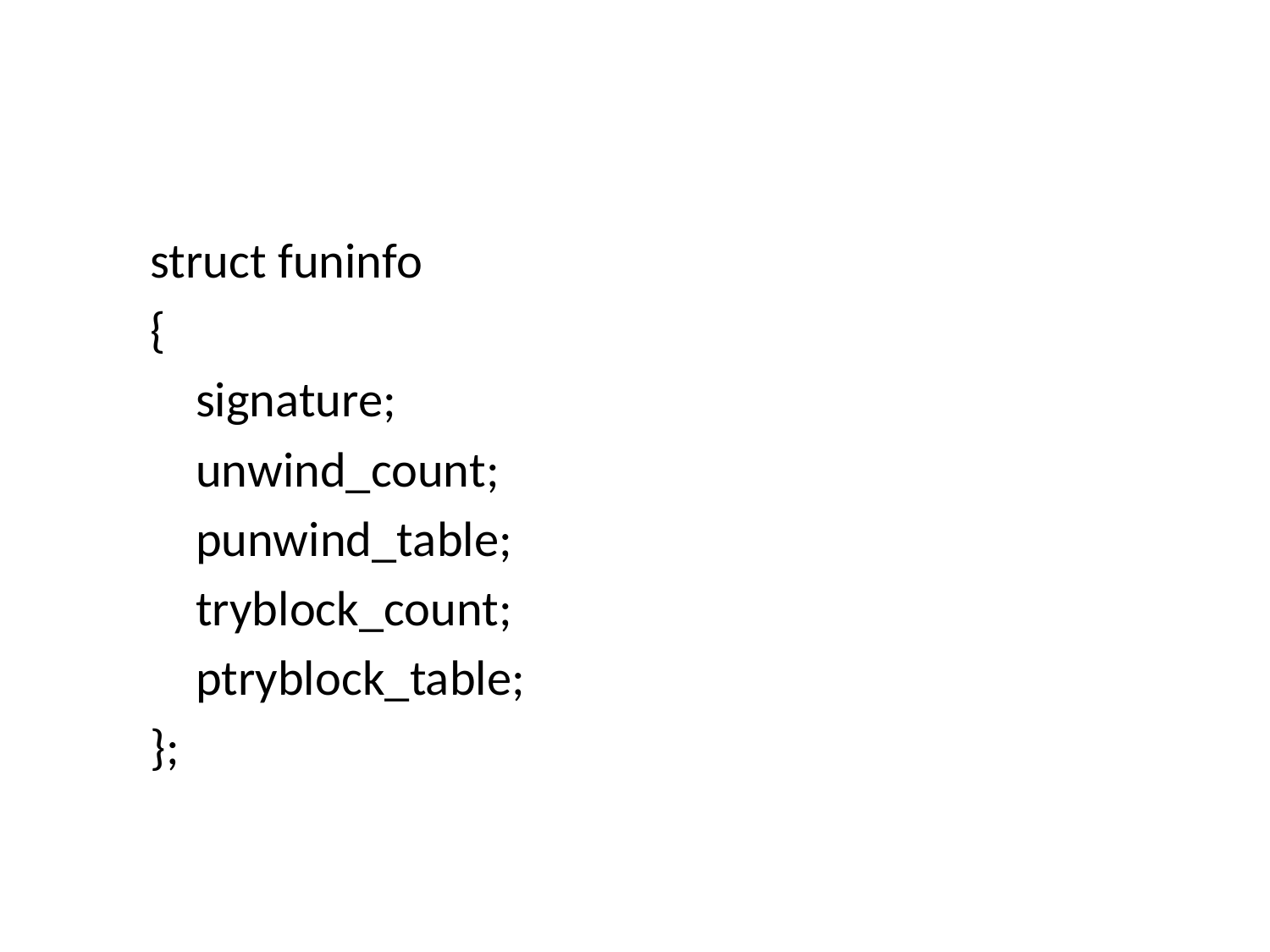

struct funinfo
{
	signature;
	unwind_count;
	punwind_table;
	tryblock_count;
	ptryblock_table;
};